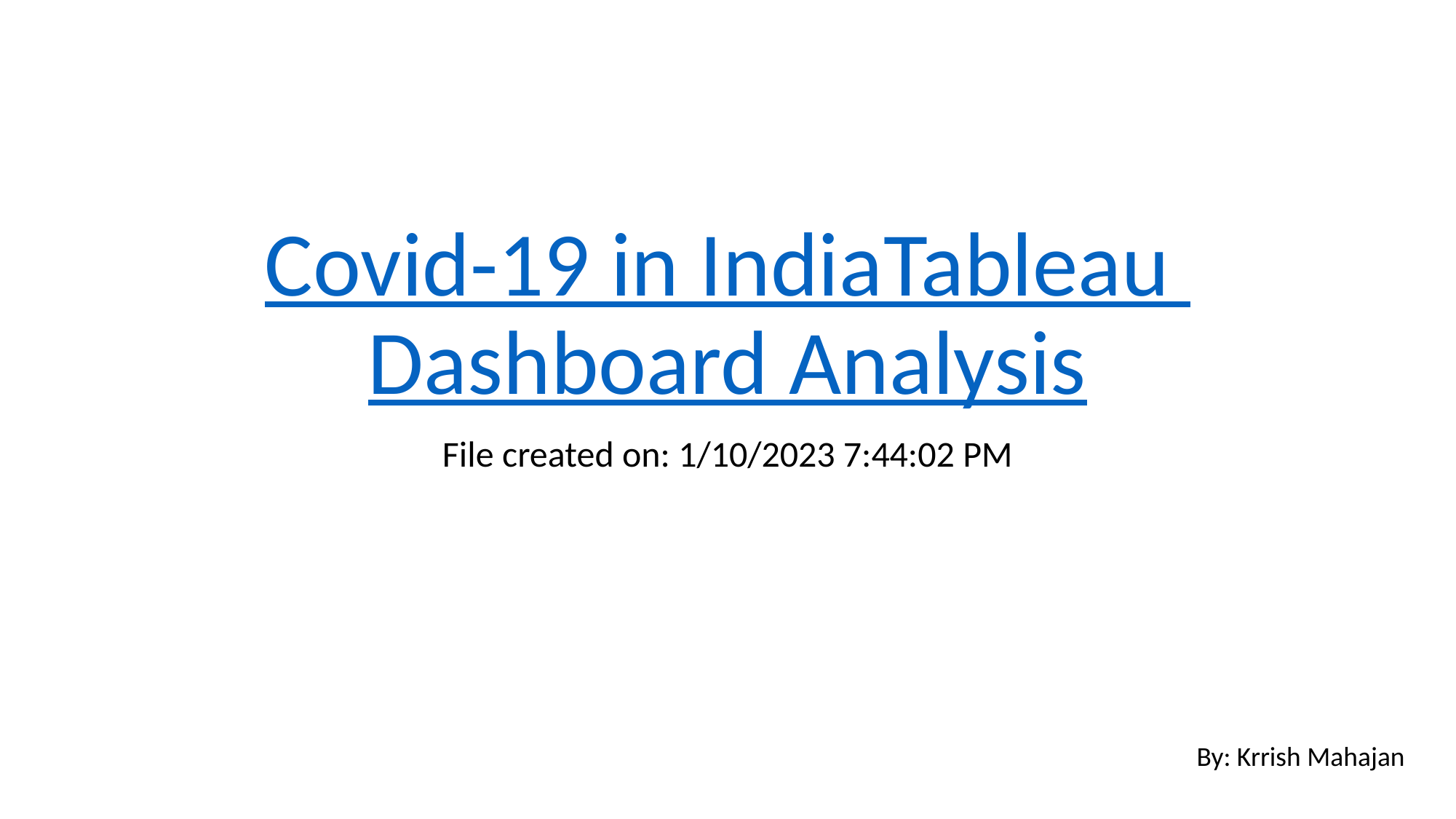

# Covid-19 in India Tableau Dashboard Analysis
File created on: 1/10/2023 7:44:02 PM
By: Krrish Mahajan